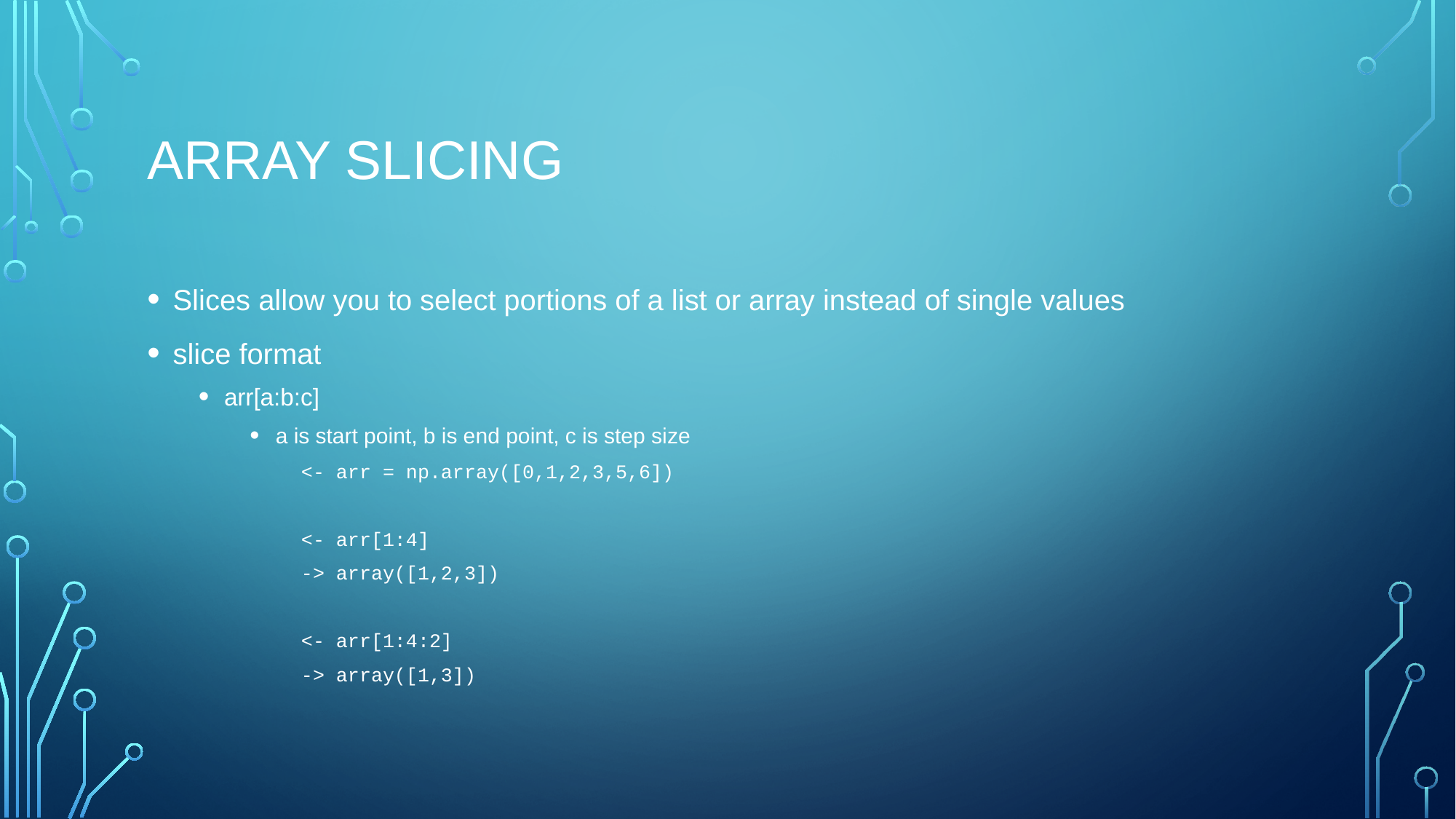

# Array Slicing
Slices allow you to select portions of a list or array instead of single values
slice format
arr[a:b:c]
a is start point, b is end point, c is step size
<- arr = np.array([0,1,2,3,5,6])

<- arr[1:4]
-> array([1,2,3])

<- arr[1:4:2]
-> array([1,3])